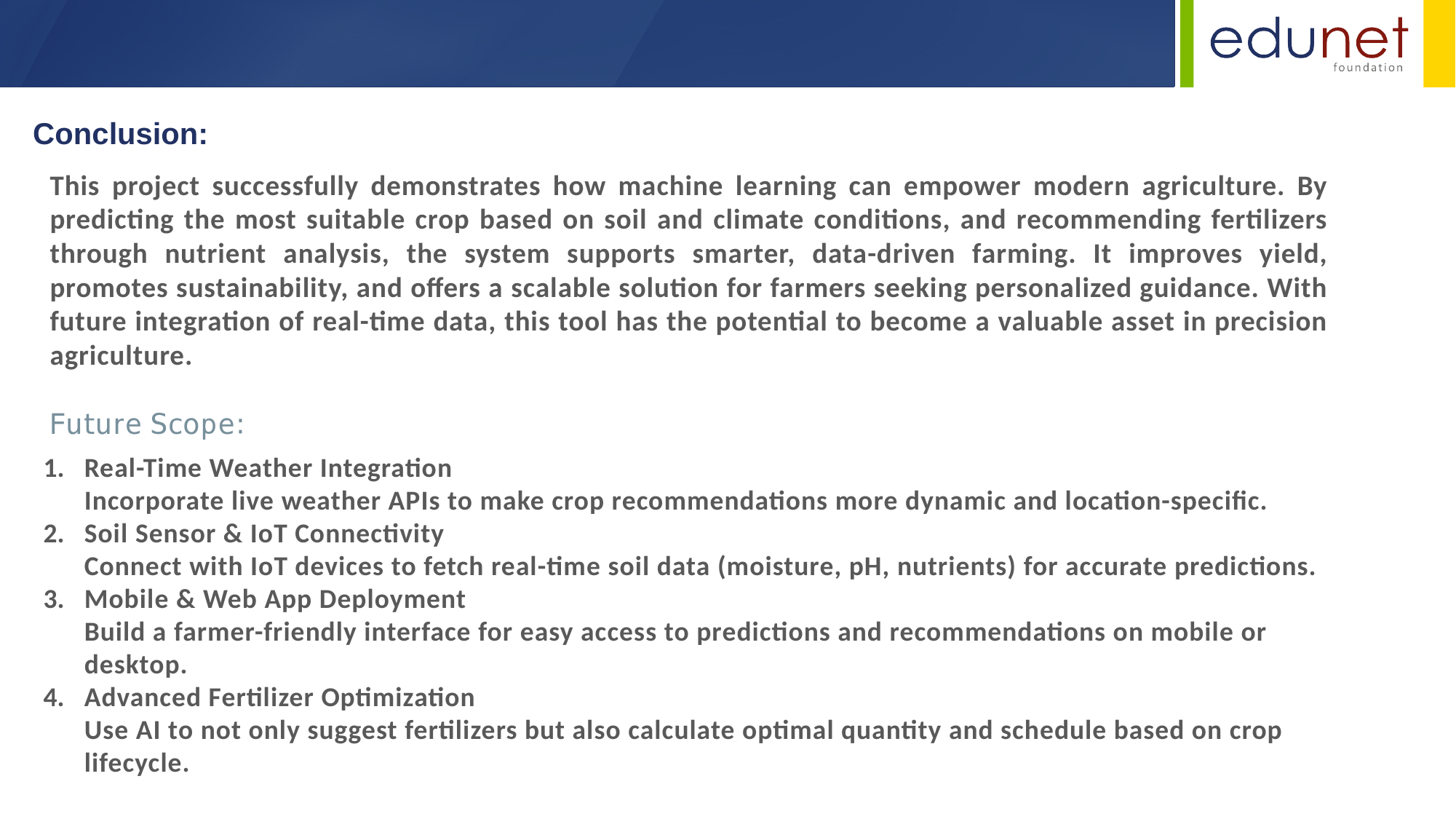

Conclusion:
This project successfully demonstrates how machine learning can empower modern agriculture. By predicting the most suitable crop based on soil and climate conditions, and recommending fertilizers through nutrient analysis, the system supports smarter, data-driven farming. It improves yield, promotes sustainability, and offers a scalable solution for farmers seeking personalized guidance. With future integration of real-time data, this tool has the potential to become a valuable asset in precision agriculture.
Future Scope:
Real-Time Weather Integration
Incorporate live weather APIs to make crop recommendations more dynamic and location-specific.
Soil Sensor & IoT Connectivity
Connect with IoT devices to fetch real-time soil data (moisture, pH, nutrients) for accurate predictions.
Mobile & Web App Deployment
Build a farmer-friendly interface for easy access to predictions and recommendations on mobile or desktop.
Advanced Fertilizer Optimization
Use AI to not only suggest fertilizers but also calculate optimal quantity and schedule based on crop lifecycle.